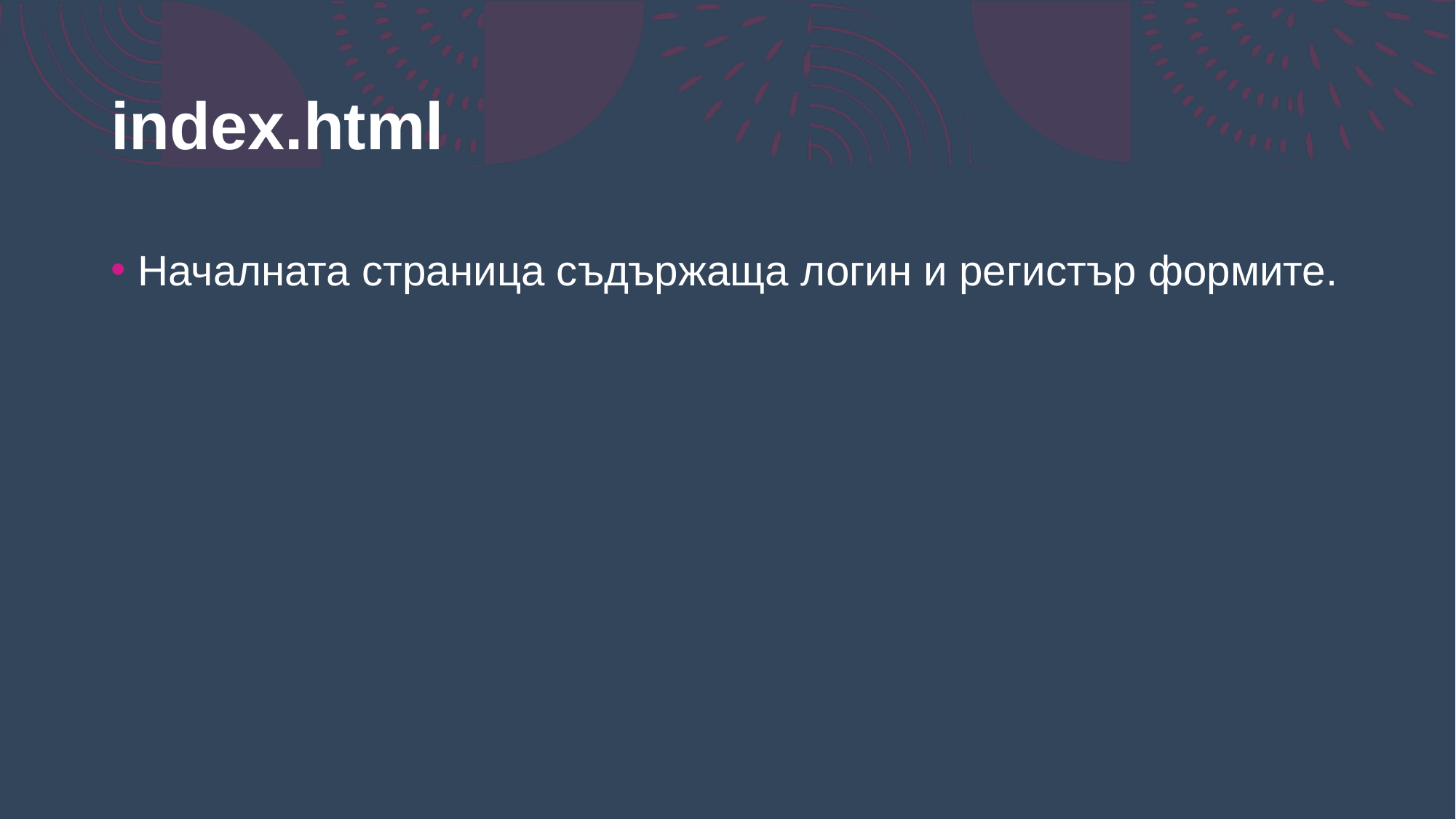

# index.html
Началната страница съдържаща логин и регистър формите.